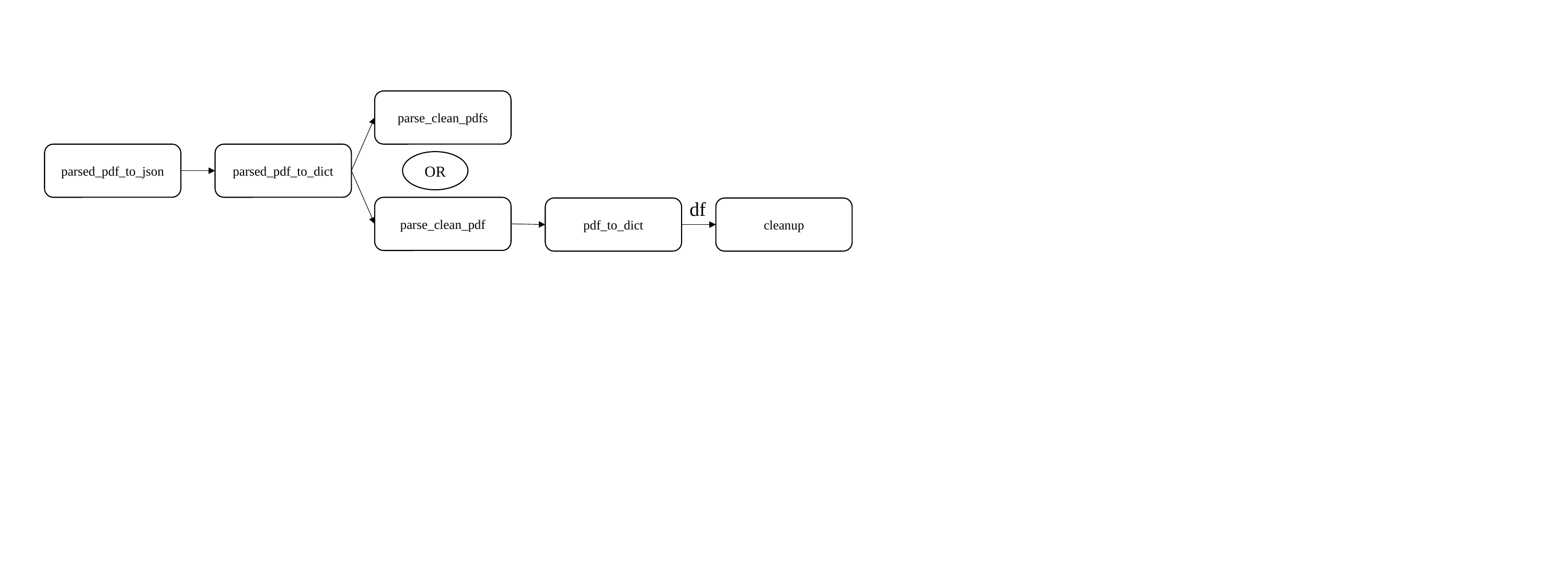

parse_clean_pdfs
parsed_pdf_to_dict
parsed_pdf_to_json
OR
df
parse_clean_pdf
pdf_to_dict
cleanup